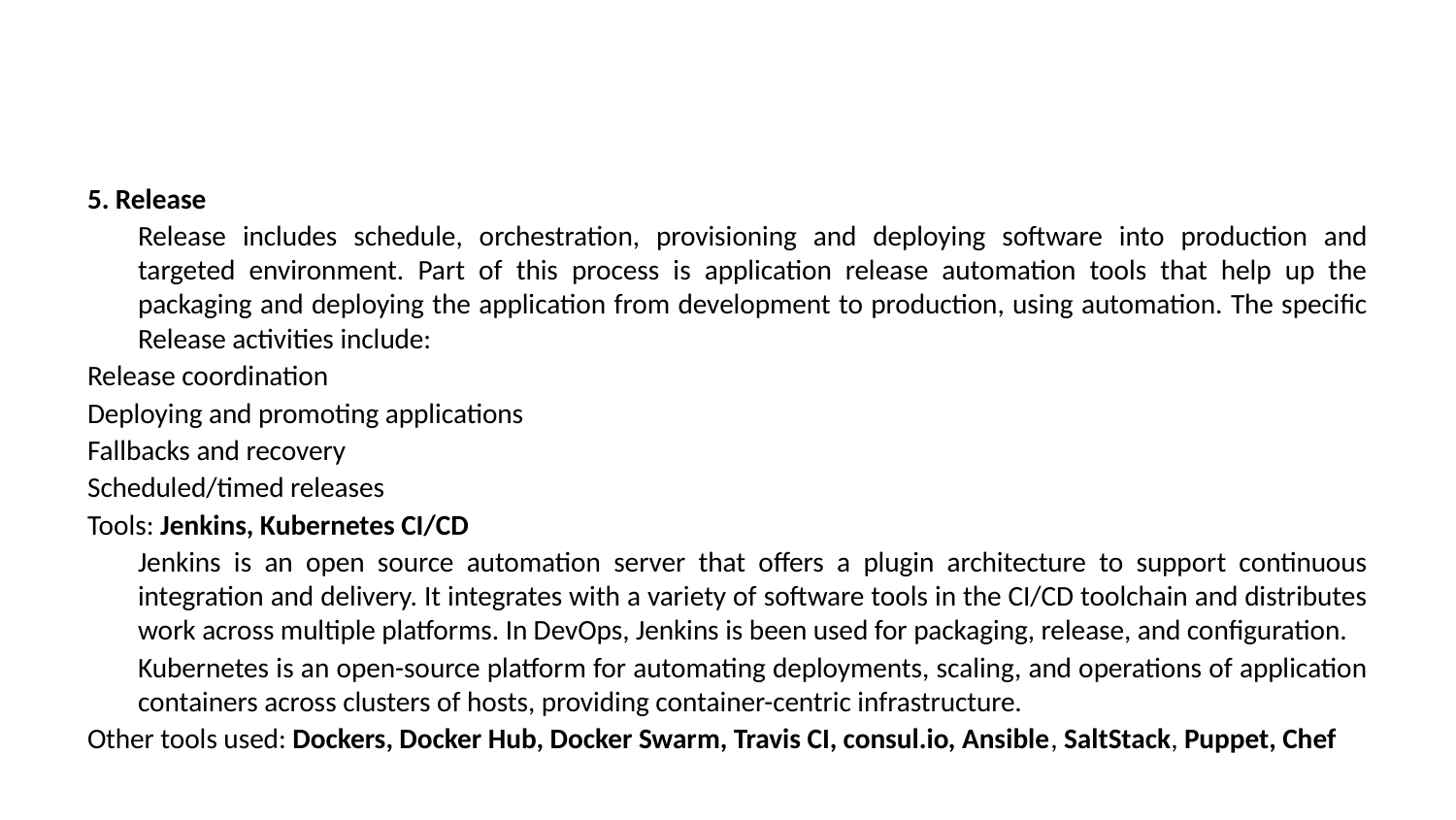

#
5. Release
	Release includes schedule, orchestration, provisioning and deploying software into production and targeted environment. Part of this process is application release automation tools that help up the packaging and deploying the application from development to production, using automation. The specific Release activities include:
Release coordination
Deploying and promoting applications
Fallbacks and recovery
Scheduled/timed releases
Tools: Jenkins, Kubernetes CI/CD
	Jenkins is an open source automation server that offers a plugin architecture to support continuous integration and delivery. It integrates with a variety of software tools in the CI/CD toolchain and distributes work across multiple platforms. In DevOps, Jenkins is been used for packaging, release, and configuration.
	Kubernetes is an open-source platform for automating deployments, scaling, and operations of application containers across clusters of hosts, providing container-centric infrastructure.
Other tools used: Dockers, Docker Hub, Docker Swarm, Travis CI, consul.io, Ansible, SaltStack, Puppet, Chef